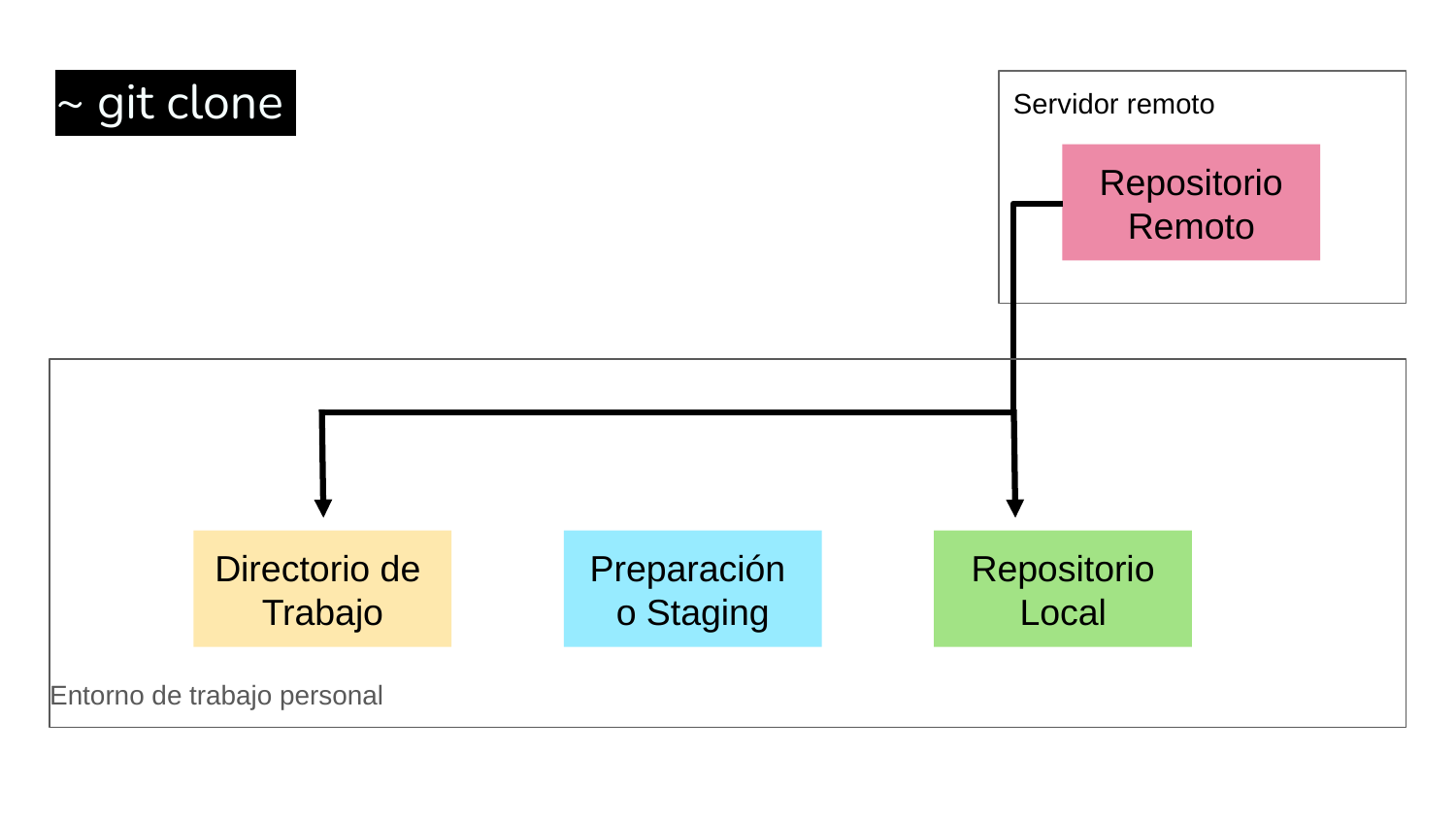

~ git clone
Servidor remoto

Repositorio Remoto

# Entorno de trabajo personal

Directorio de
Trabajo
Preparación
o Staging
Repositorio Local